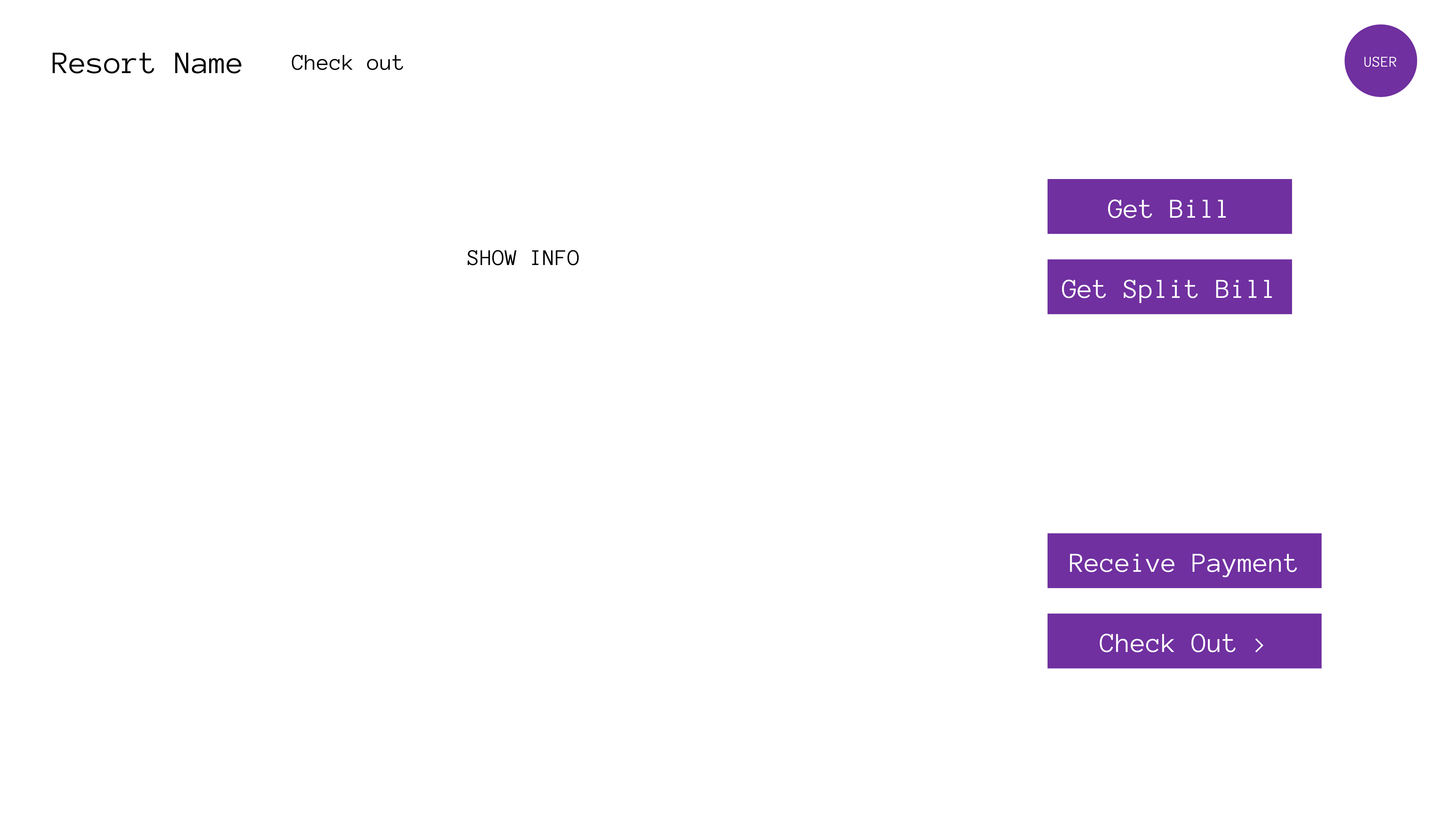

USER
Resort Name
Check out
Get Bill
SHOW INFO
Get Split Bill
Receive Payment
Check Out >